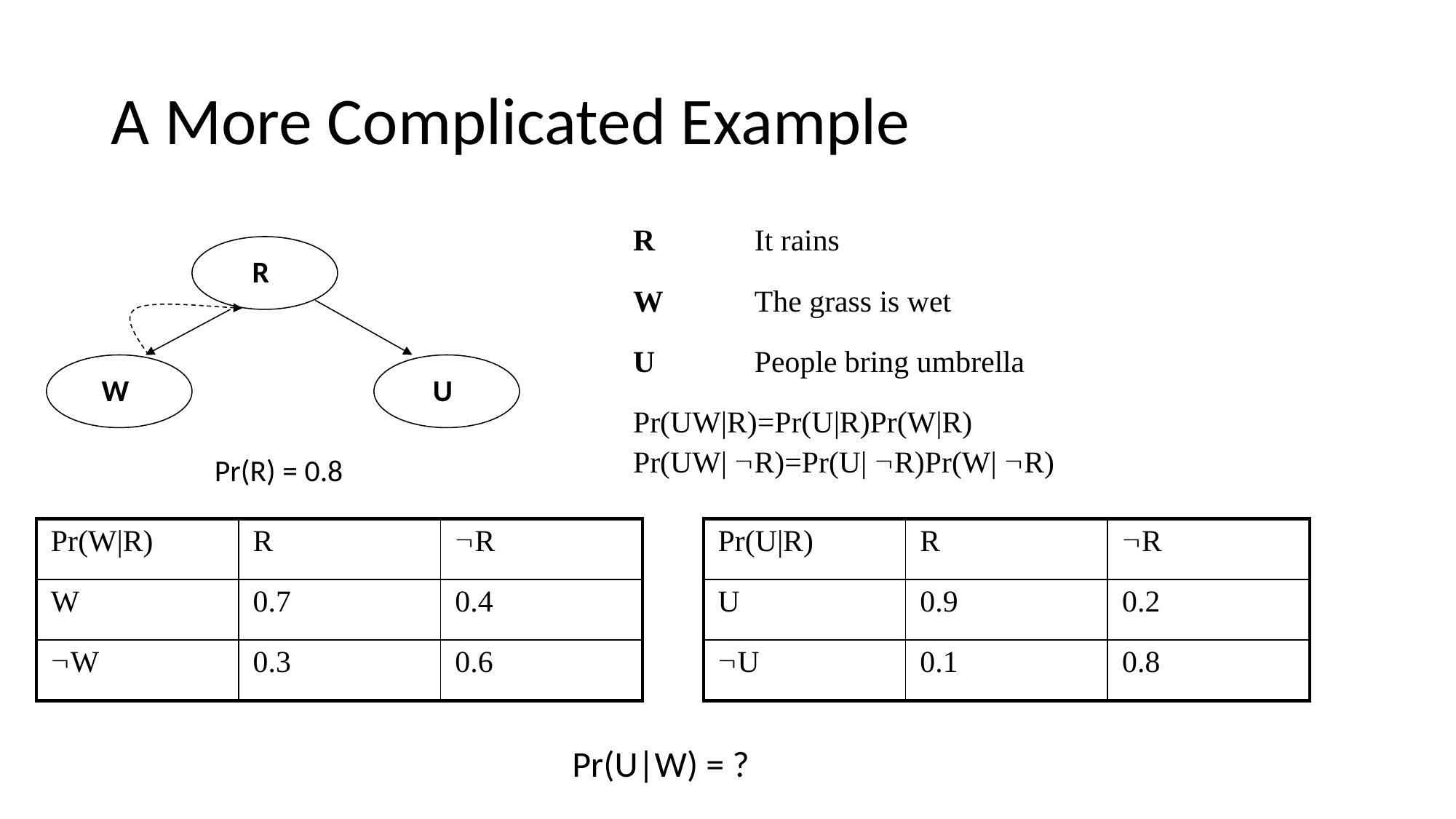

# A More Complicated Example
| R | It rains |
| --- | --- |
| W | The grass is wet |
| U | People bring umbrella |
| Pr(UW|R)=Pr(U|R)Pr(W|R) Pr(UW| ¬R)=Pr(U| ¬R)Pr(W| ¬R) |  |

R

W

U

Pr(R) = 0.8
| Pr(W|R) | R | ¬R |
| --- | --- | --- |
| W | 0.7 | 0.4 |
| ¬W | 0.3 | 0.6 |
| Pr(U|R) | R | ¬R |
| --- | --- | --- |
| U | 0.9 | 0.2 |
| ¬U | 0.1 | 0.8 |
Pr(U|W) = ?